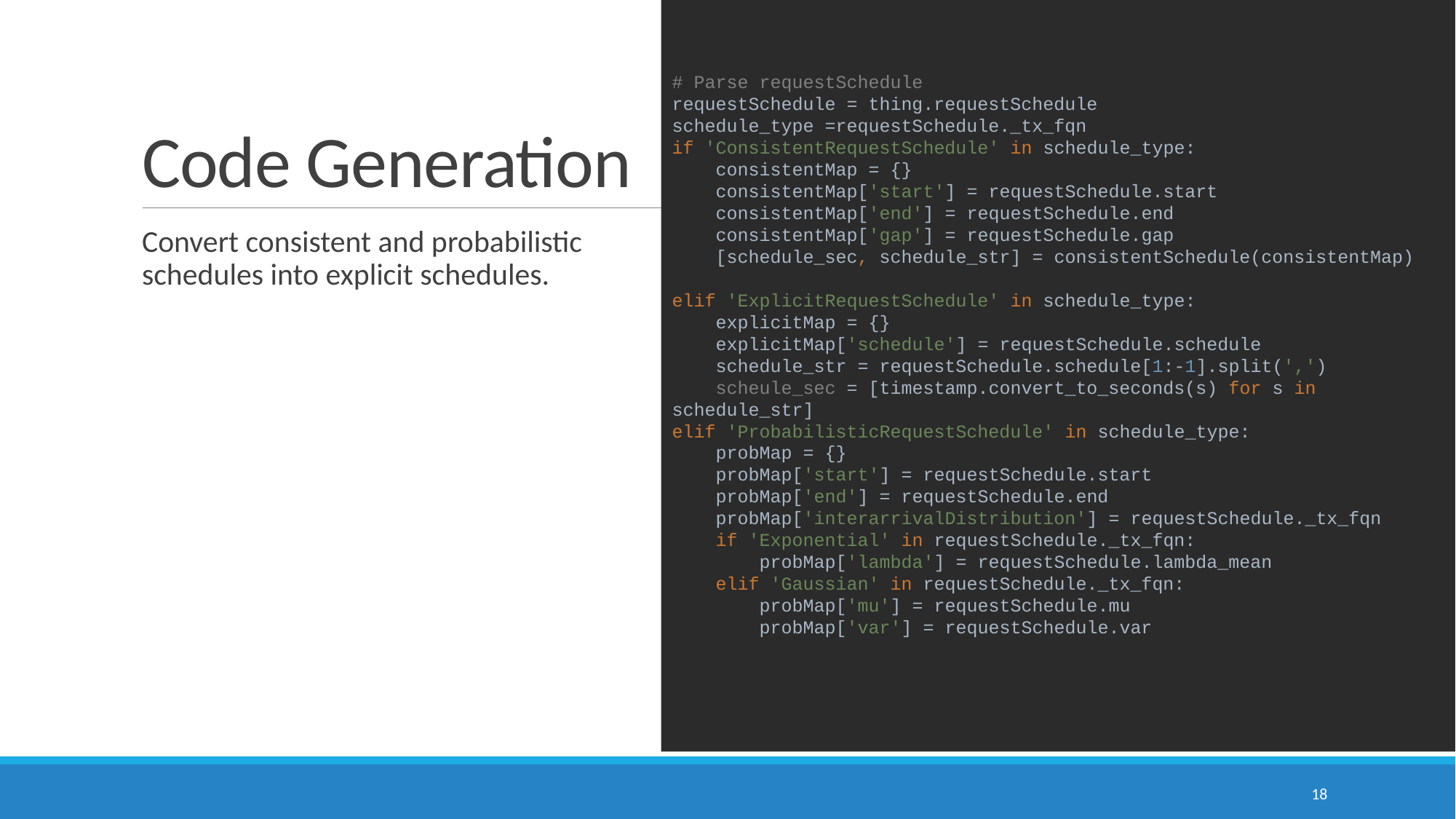

# Parse requestSchedule requestSchedule = thing.requestSchedule schedule_type =requestSchedule._tx_fqn if 'ConsistentRequestSchedule' in schedule_type: consistentMap = {} consistentMap['start'] = requestSchedule.start consistentMap['end'] = requestSchedule.end consistentMap['gap'] = requestSchedule.gap [schedule_sec, schedule_str] = consistentSchedule(consistentMap) elif 'ExplicitRequestSchedule' in schedule_type: explicitMap = {} explicitMap['schedule'] = requestSchedule.schedule schedule_str = requestSchedule.schedule[1:-1].split(',') scheule_sec = [timestamp.convert_to_seconds(s) for s in schedule_str] elif 'ProbabilisticRequestSchedule' in schedule_type: probMap = {} probMap['start'] = requestSchedule.start probMap['end'] = requestSchedule.end probMap['interarrivalDistribution'] = requestSchedule._tx_fqn if 'Exponential' in requestSchedule._tx_fqn: probMap['lambda'] = requestSchedule.lambda_mean elif 'Gaussian' in requestSchedule._tx_fqn: probMap['mu'] = requestSchedule.mu probMap['var'] = requestSchedule.var

# Code Generation
Convert consistent and probabilistic schedules into explicit schedules.

18